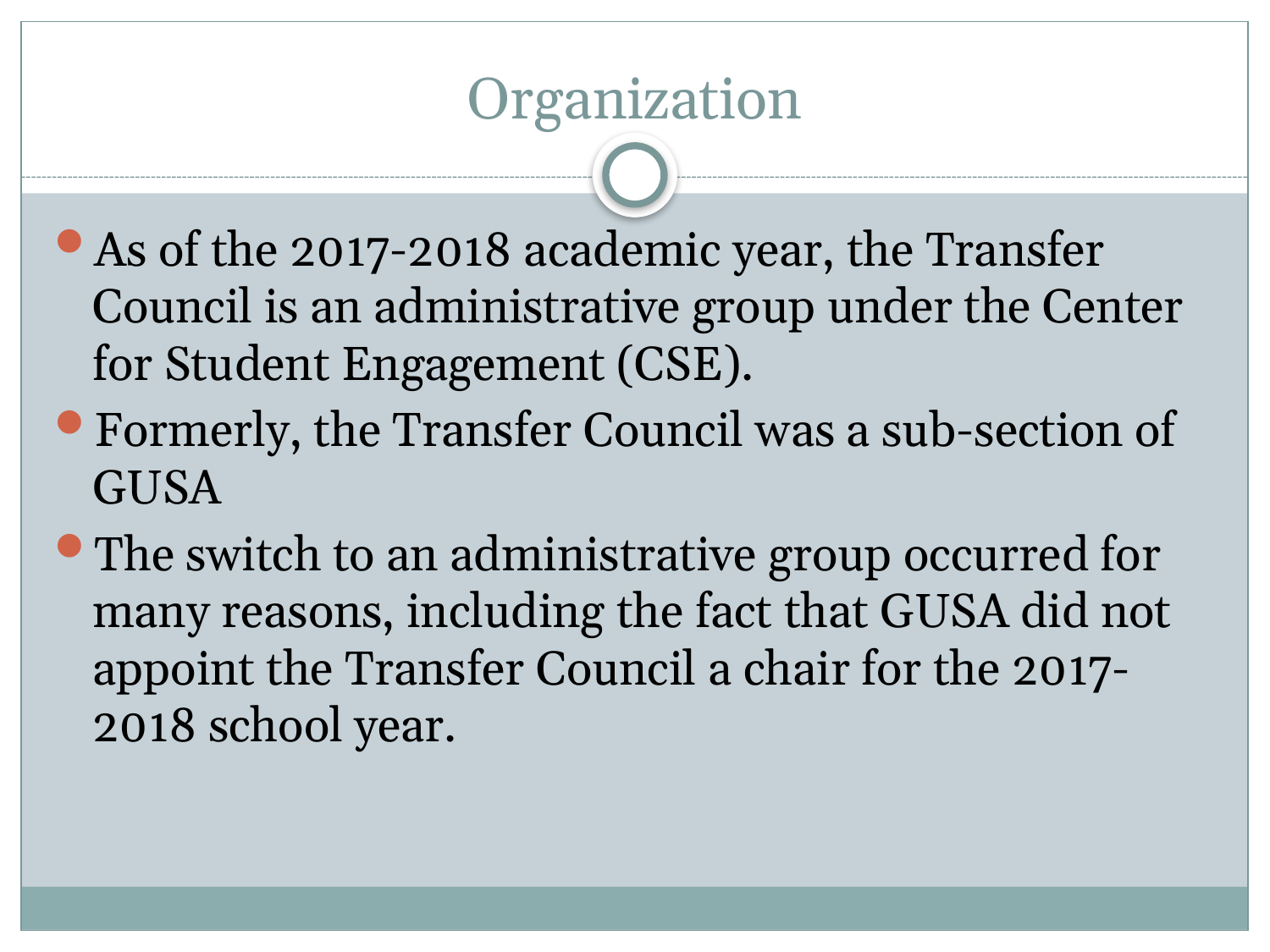

# Organization
As of the 2017-2018 academic year, the Transfer Council is an administrative group under the Center for Student Engagement (CSE).
Formerly, the Transfer Council was a sub-section of GUSA
The switch to an administrative group occurred for many reasons, including the fact that GUSA did not appoint the Transfer Council a chair for the 2017-2018 school year.